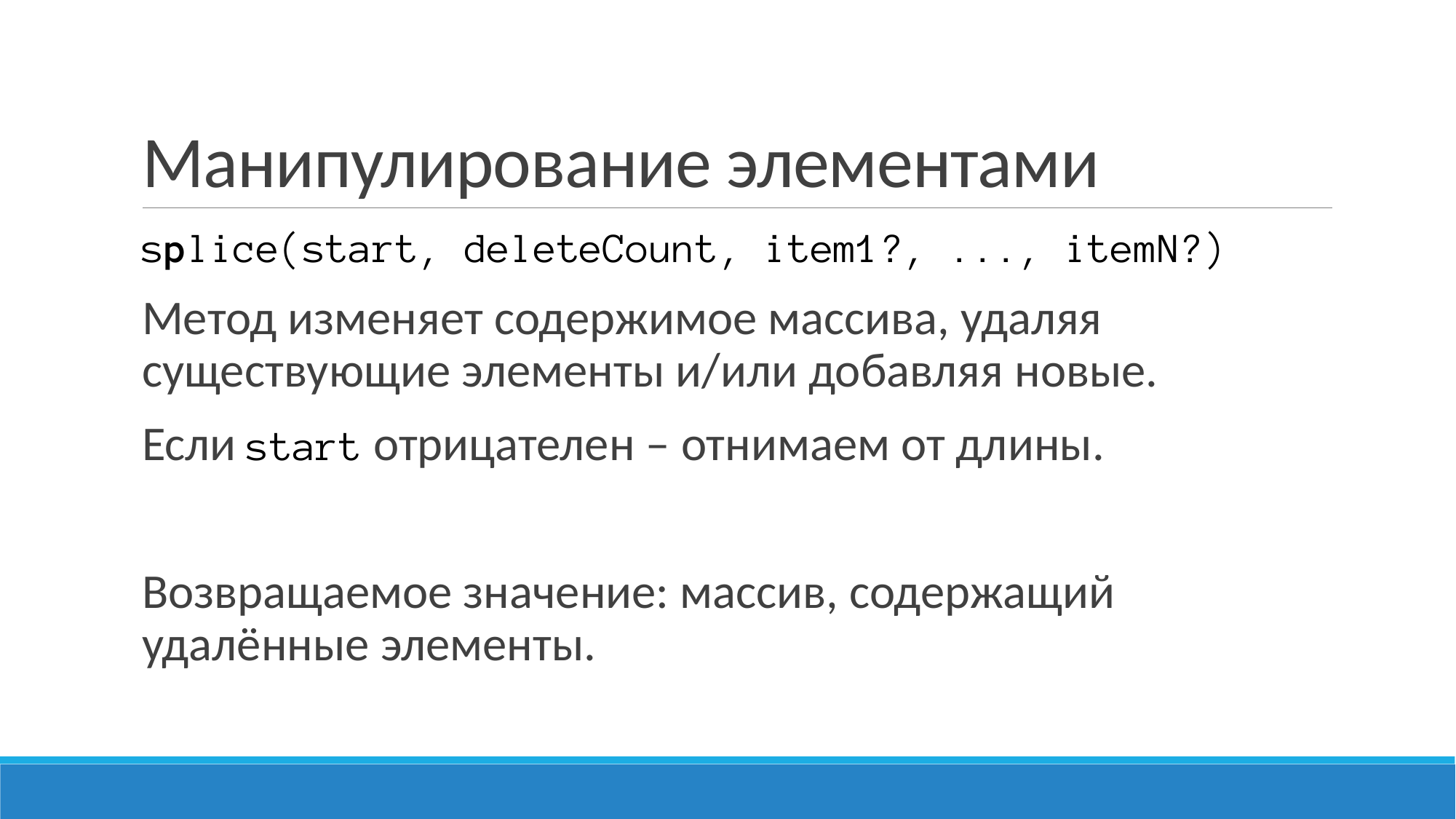

# Манипулирование элементами
splice(start, deleteCount, item1?, ..., itemN?)
Метод изменяет содержимое массива, удаляя существующие элементы и/или добавляя новые.
Если start отрицателен – отнимаем от длины.

Возвращаемое значение: массив, содержащий удалённые элементы.